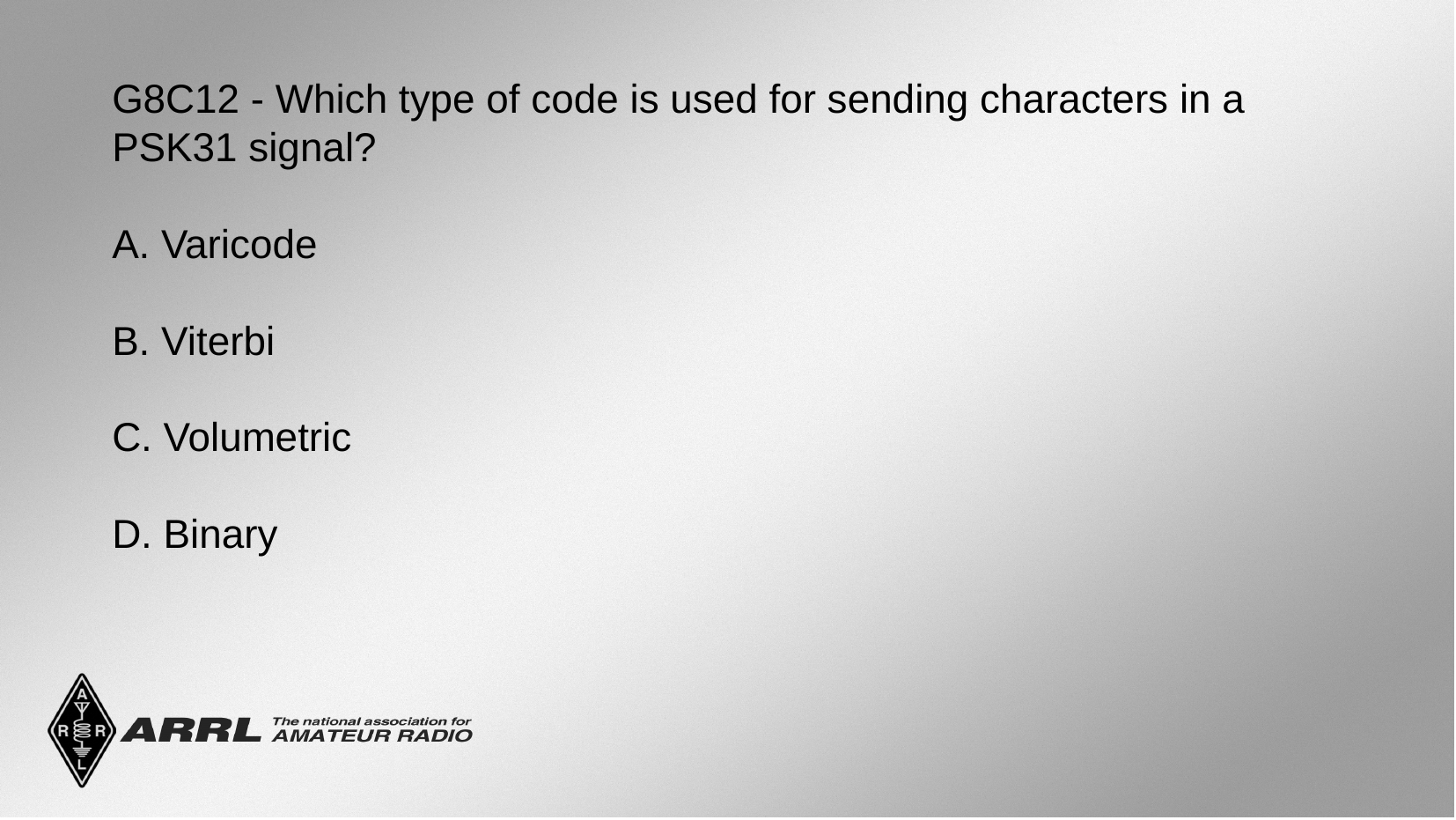

G8C12 - Which type of code is used for sending characters in a PSK31 signal?

A. Varicode

B. Viterbi

C. Volumetric

D. Binary